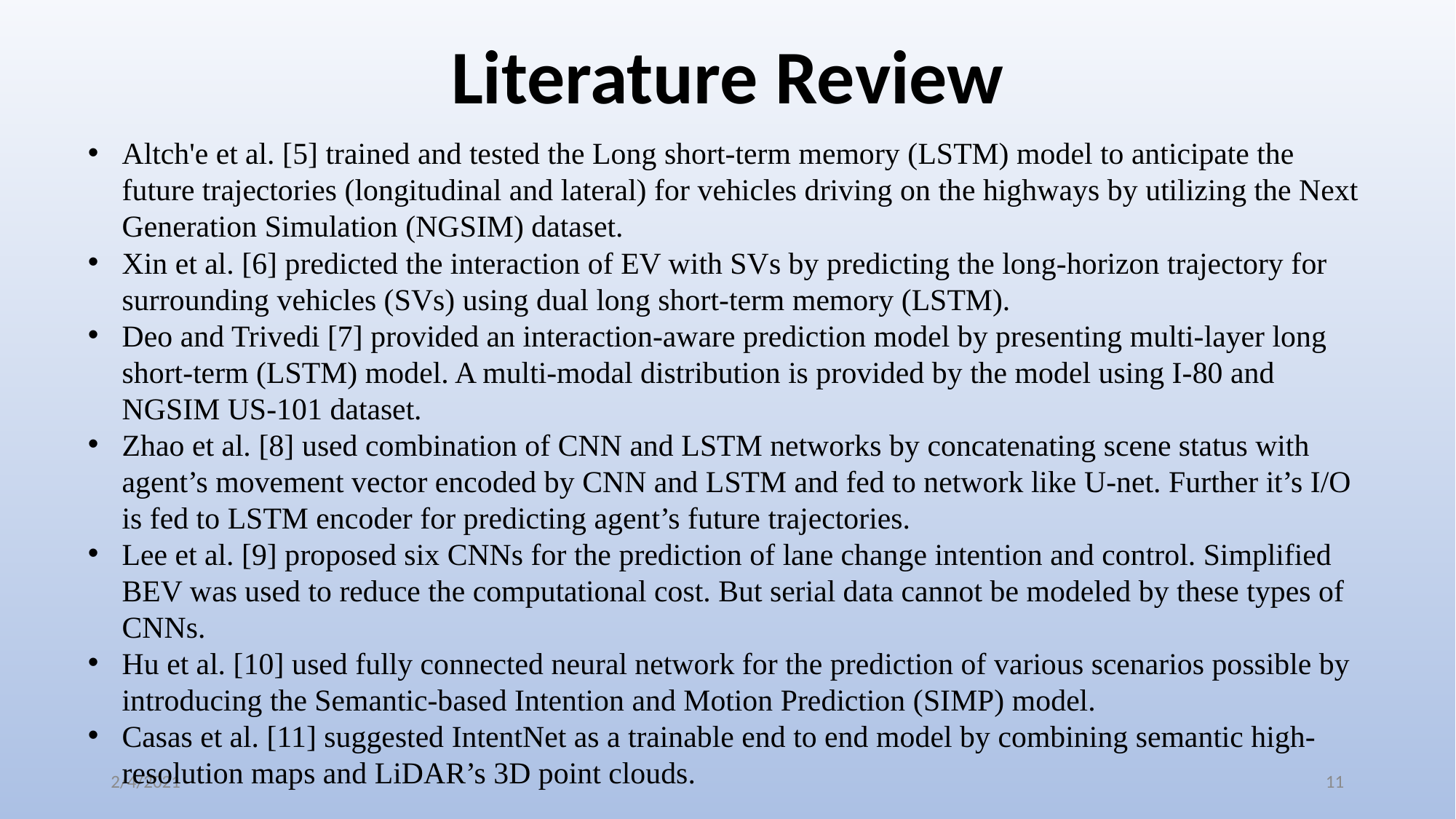

# Literature Review

Altch'e et al. [5] trained and tested the Long short-term memory (LSTM) model to anticipate the future trajectories (longitudinal and lateral) for vehicles driving on the highways by utilizing the Next Generation Simulation (NGSIM) dataset.
Xin et al. [6] predicted the interaction of EV with SVs by predicting the long-horizon trajectory for surrounding vehicles (SVs) using dual long short-term memory (LSTM).
Deo and Trivedi [7] provided an interaction-aware prediction model by presenting multi-layer long short-term (LSTM) model. A multi-modal distribution is provided by the model using I-80 and NGSIM US-101 dataset.
Zhao et al. [8] used combination of CNN and LSTM networks by concatenating scene status with agent’s movement vector encoded by CNN and LSTM and fed to network like U-net. Further it’s I/O is fed to LSTM encoder for predicting agent’s future trajectories.
Lee et al. [9] proposed six CNNs for the prediction of lane change intention and control. Simplified BEV was used to reduce the computational cost. But serial data cannot be modeled by these types of CNNs.
Hu et al. [10] used fully connected neural network for the prediction of various scenarios possible by introducing the Semantic-based Intention and Motion Prediction (SIMP) model.
Casas et al. [11] suggested IntentNet as a trainable end to end model by combining semantic high-resolution maps and LiDAR’s 3D point clouds.

2/4/2021
11